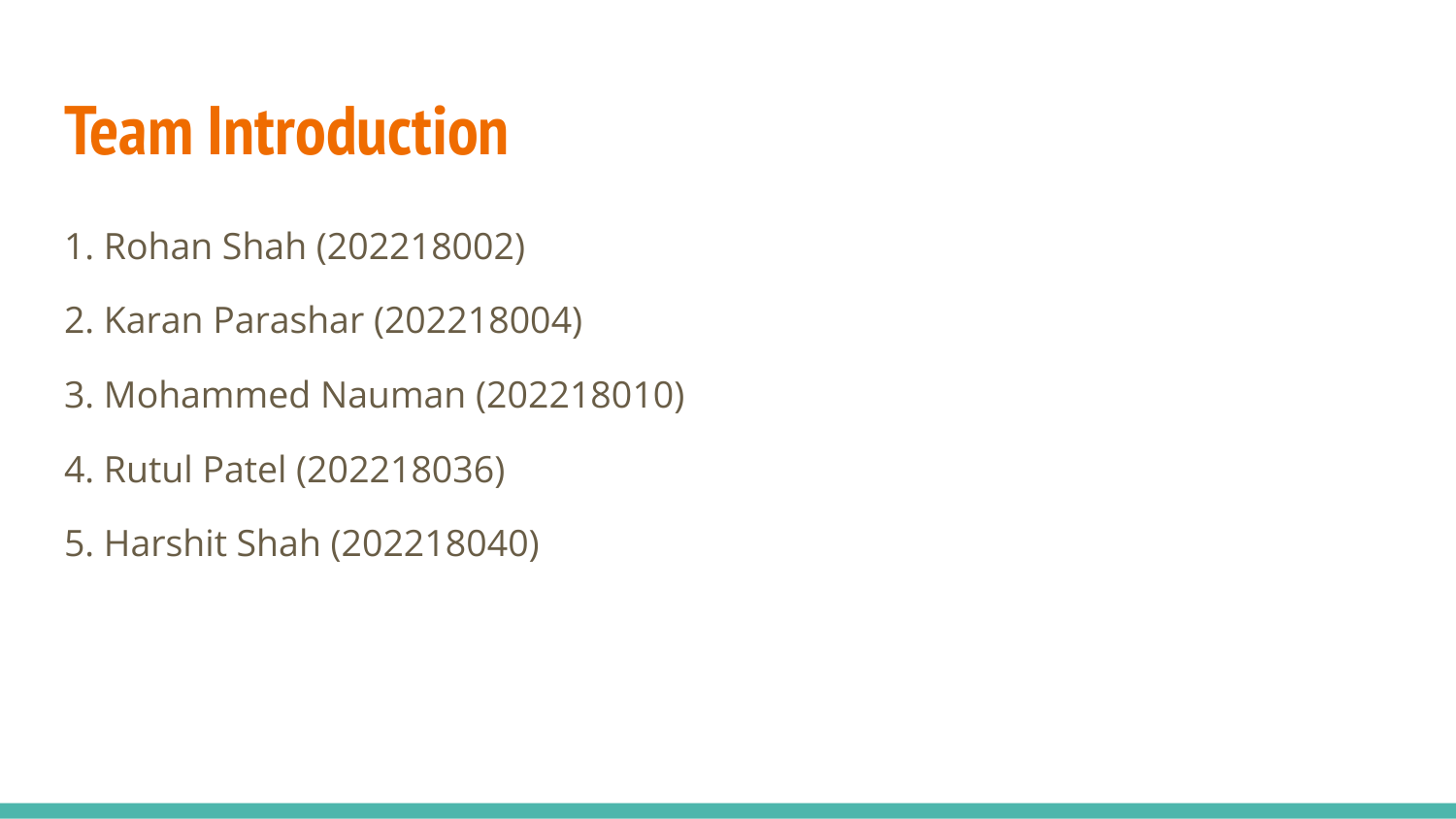

# Team Introduction
1. Rohan Shah (202218002)
2. Karan Parashar (202218004)
3. Mohammed Nauman (202218010)
4. Rutul Patel (202218036)
5. Harshit Shah (202218040)